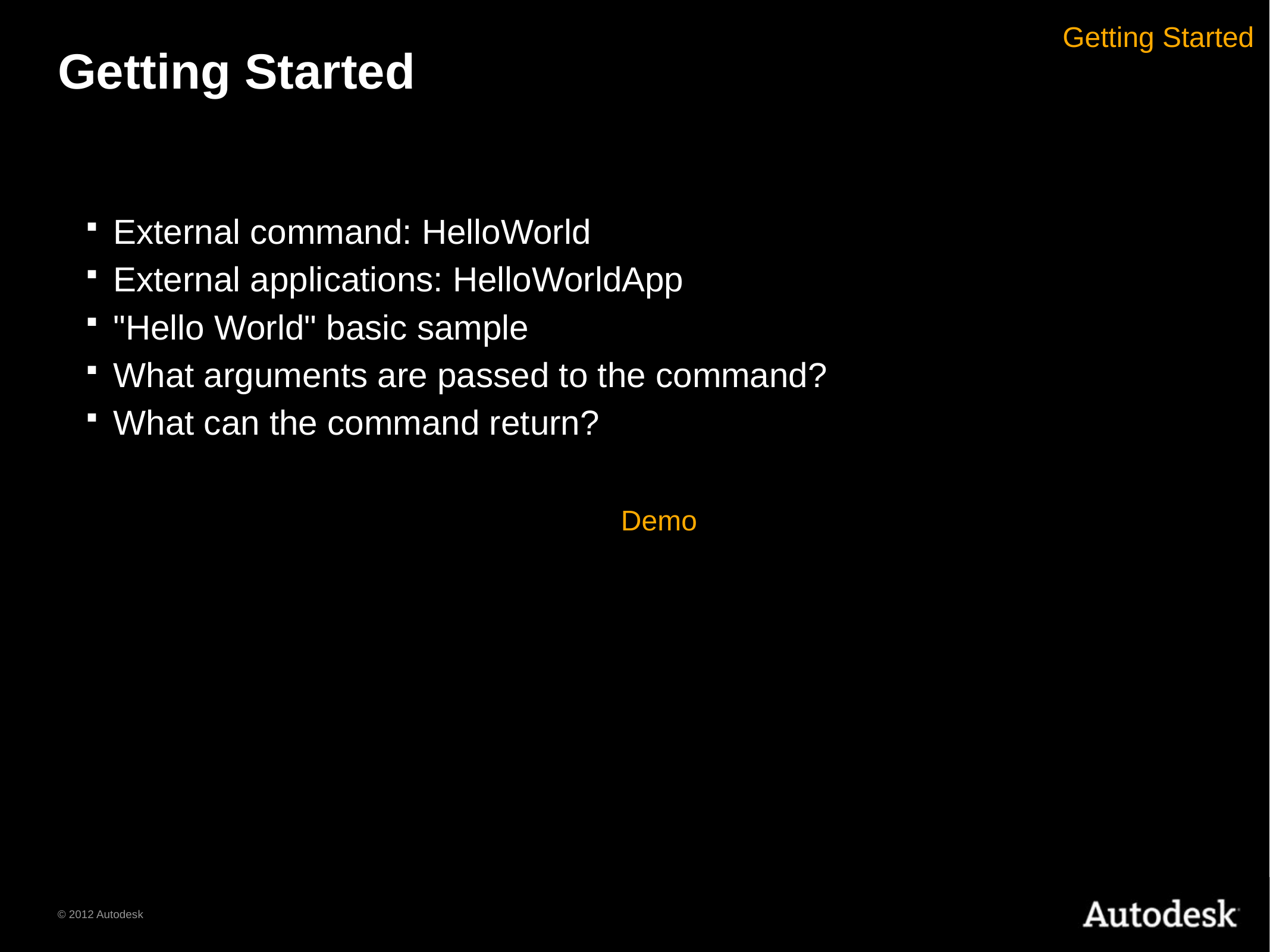

# Getting Started
Getting Started
External command: HelloWorld
External applications: HelloWorldApp
"Hello World" basic sample
What arguments are passed to the command?
What can the command return?

						Demo